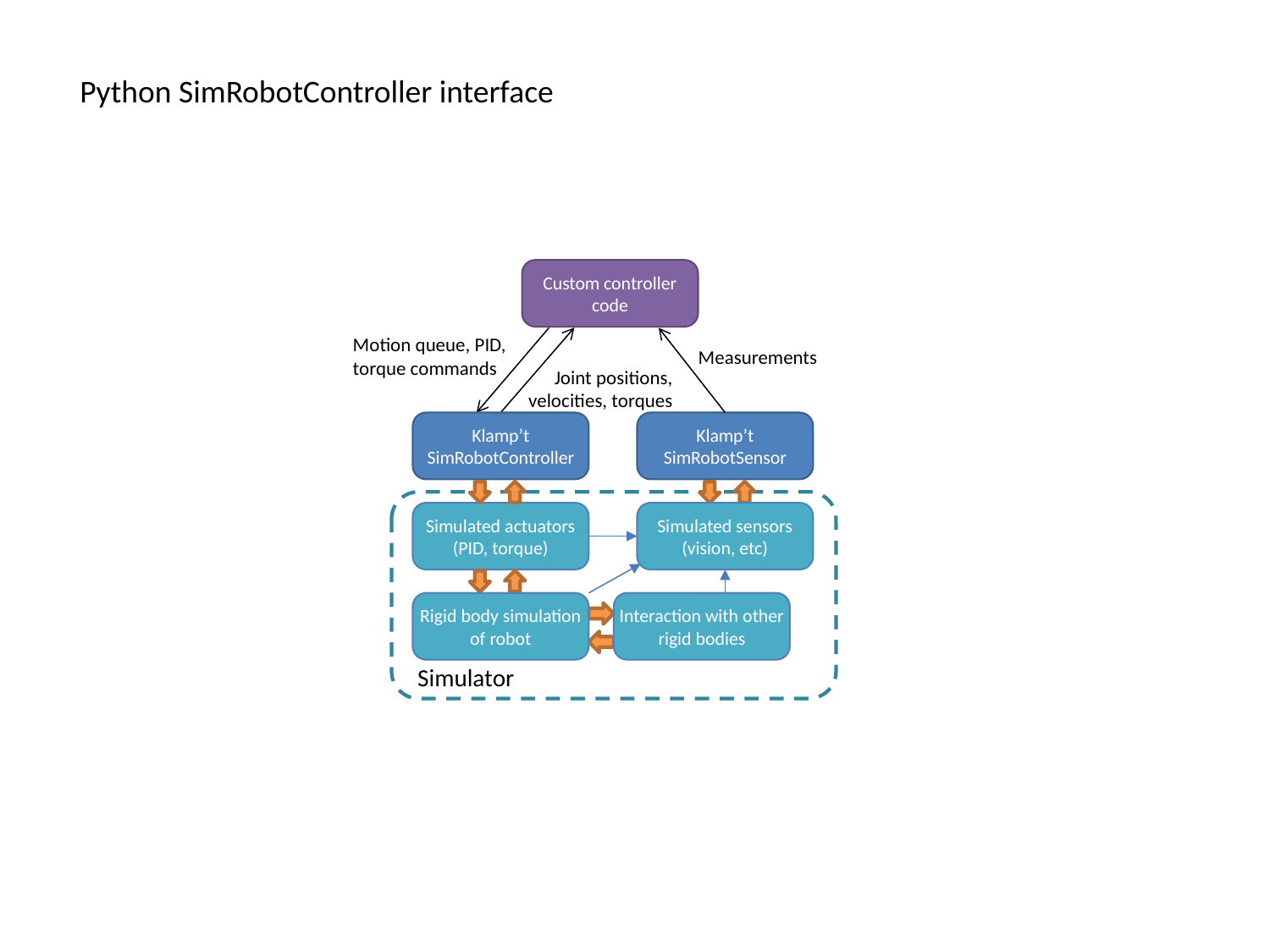

Python SimRobotController interface
Custom controller code
Motion queue, PID, torque commands
Measurements
Joint positions, velocities, torques
Klamp’t SimRobotController
Klamp’t SimRobotSensor

Simulated actuators (PID, torque)
Simulated sensors (vision, etc)

Rigid body simulation of robot
Interaction with other rigid bodies

Simulator